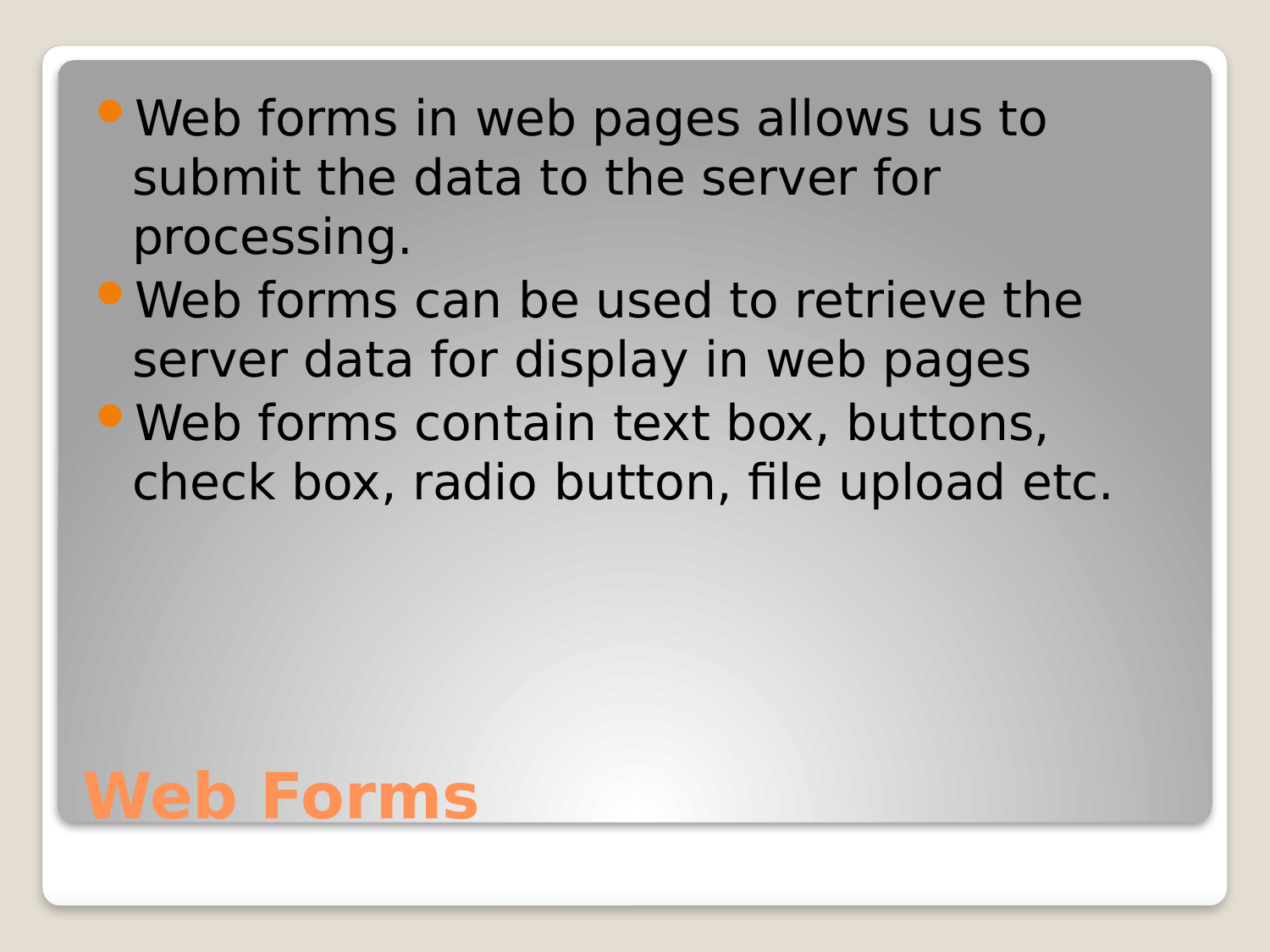

Web forms in web pages allows us to submit the data to the server for processing.
Web forms can be used to retrieve the server data for display in web pages
Web forms contain text box, buttons, check box, radio button, file upload etc.
# Web Forms